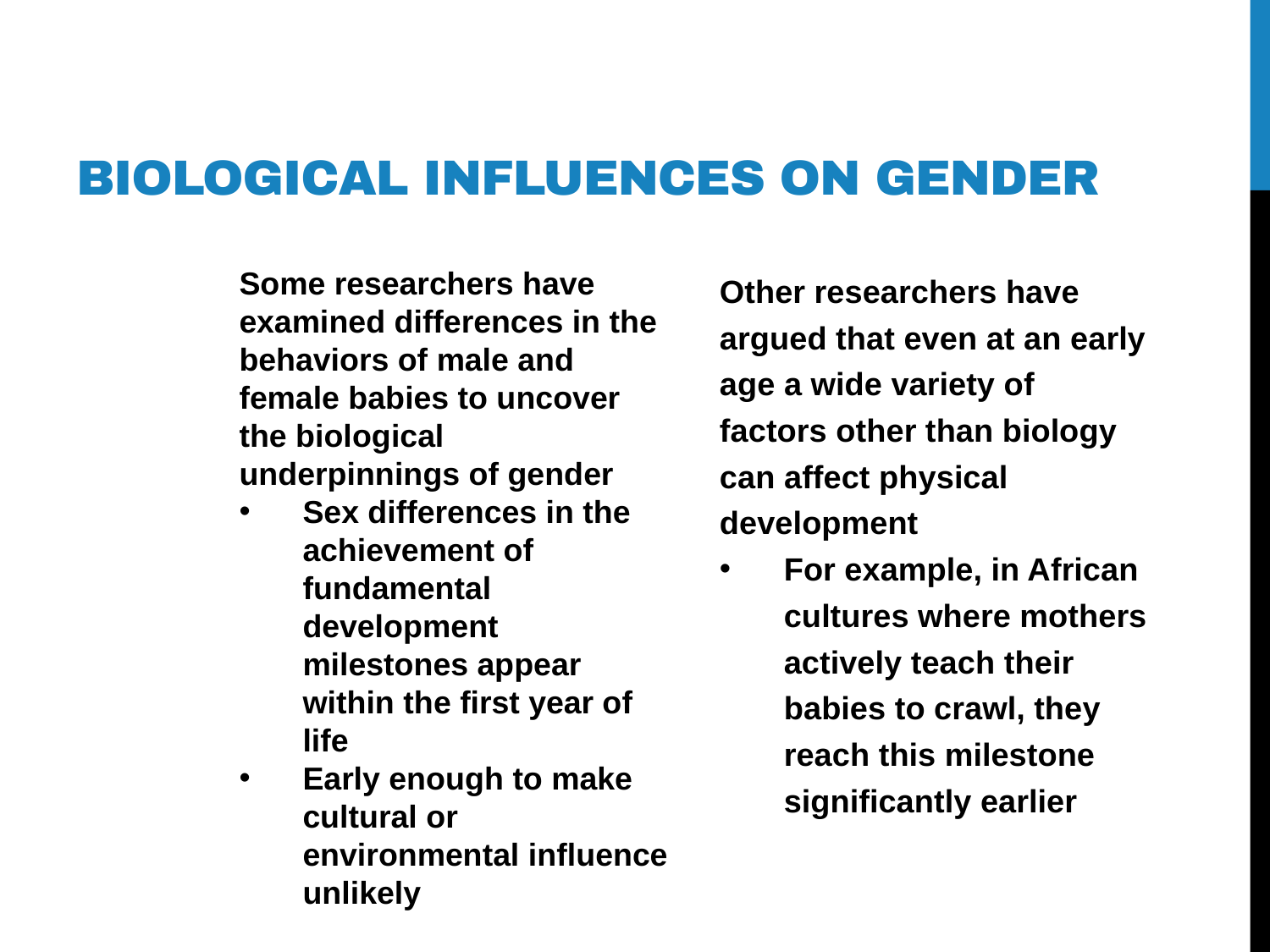

# Biological influences on gender

Some researchers have examined differences in the behaviors of male and female babies to uncover the biological underpinnings of gender
Sex differences in the achievement of fundamental development milestones appear within the first year of life
Early enough to make cultural or environmental influence unlikely

Other researchers have argued that even at an early age a wide variety of factors other than biology can affect physical development
For example, in African cultures where mothers actively teach their babies to crawl, they reach this milestone significantly earlier